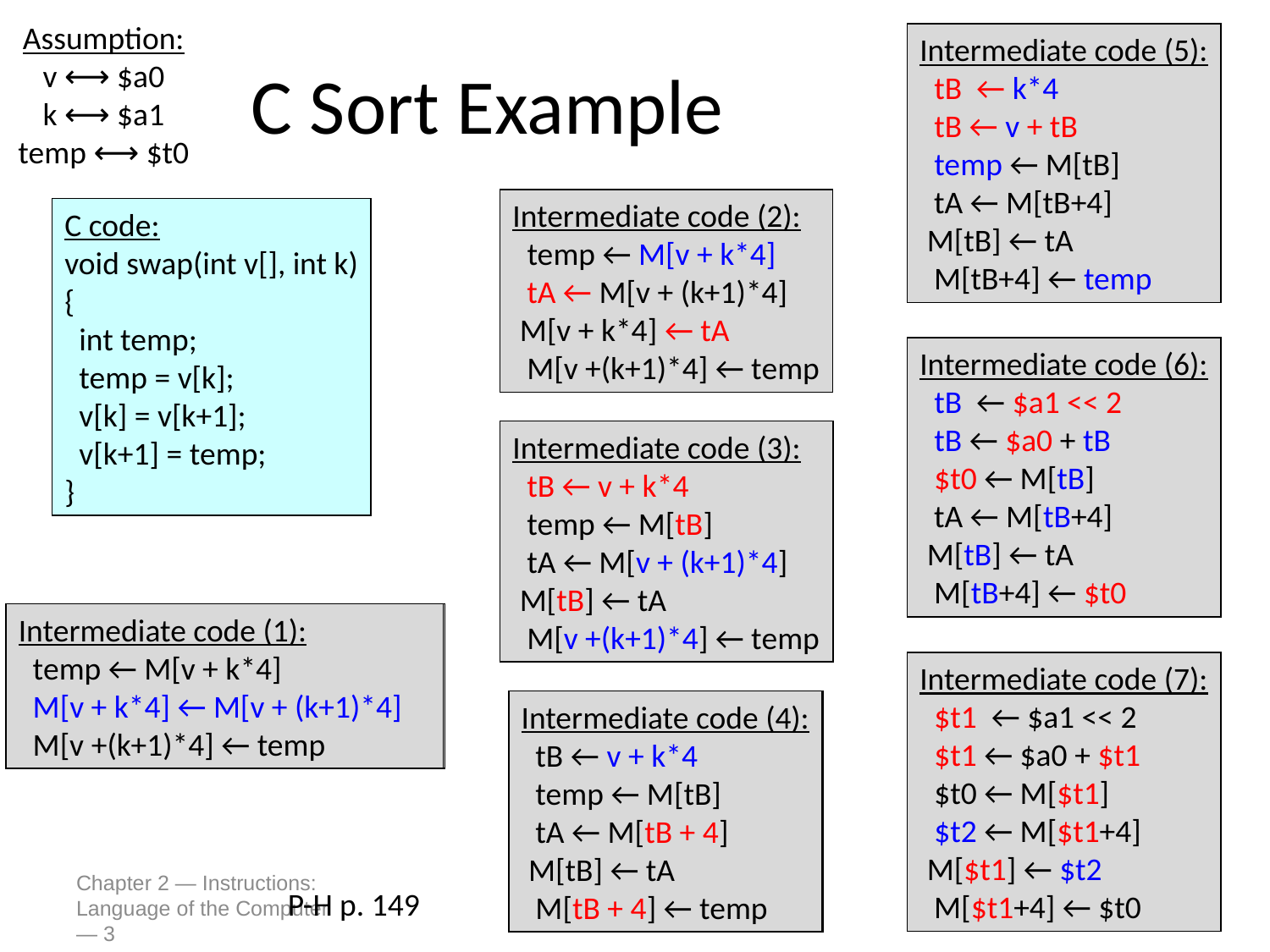

Assumption:
v ⟷ $a0
k ⟷ $a1
temp ⟷ $t0
Intermediate code (5):
  tB  ← k*4
  tB ← v + tB
  temp ← M[tB]
  tA ← M[tB+4]
 M[tB] ← tA
  M[tB+4] ← temp
Intermediate code (5):
  tB  ← k*4
  tB ← v + tB
  temp ← M[tB]
  tA ← M[tB+4]
 M[tB] ← tA
  M[tB+4] ← temp
# C Sort Example
Intermediate code (2):
  temp ← M[v + k*4]
  tA ← M[v + (k+1)*4]
 M[v + k*4] ← tA
  M[v +(k+1)*4] ← temp
Intermediate code (2):
  temp ← M[v + k*4]
  tA ← M[v + (k+1)*4]
 M[v + k*4] ← tA
  M[v +(k+1)*4] ← temp
C code:
void swap(int v[], int k)
{
  int temp;
  temp = v[k];
  v[k] = v[k+1];
  v[k+1] = temp;
}
Intermediate code (6):
  tB  ← $a1 << 2
  tB ← $a0 + tB
  $t0 ← M[tB]
  tA ← M[tB+4]
 M[tB] ← tA
  M[tB+4] ← $t0
Intermediate code (6):
  tB  ← $a1 << 2
  tB ← $a0 + tB
  $t0 ← M[tB]
  tA ← M[tB+4]
 M[tB] ← tA
  M[tB+4] ← $t0
Intermediate code (3):
  tB ← v + k*4
  temp ← M[tB]
  tA ← M[v + (k+1)*4]
 M[tB] ← tA
  M[v +(k+1)*4] ← temp
Intermediate code (3):
  tB ← v + k*4
  temp ← M[tB]
  tA ← M[v + (k+1)*4]
 M[tB] ← tA
  M[v +(k+1)*4] ← temp
Intermediate code (1):
  temp ← M[v + k*4]
  M[v + k*4] ← M[v + (k+1)*4]
  M[v +(k+1)*4] ← temp
Intermediate code (1):
  temp ← M[v + k*4]
  M[v + k*4] ← M[v + (k+1)*4]
  M[v +(k+1)*4] ← temp
Intermediate code (7):
  $t1  ← $a1 << 2
  $t1 ← $a0 + $t1
  $t0 ← M[$t1]
  $t2 ← M[$t1+4]
 M[$t1] ← $t2
  M[$t1+4] ← $t0
Intermediate code (4):
  tB ← v + k*4
  temp ← M[tB]
  tA ← M[tB + 4]
 M[tB] ← tA
  M[tB + 4] ← temp
Intermediate code (4):
  tB ← v + k*4
  temp ← M[tB]
  tA ← M[tB + 4]
 M[tB] ← tA
  M[tB + 4] ← temp
P-H p. 149
Chapter 2 — Instructions: Language of the Computer — 3